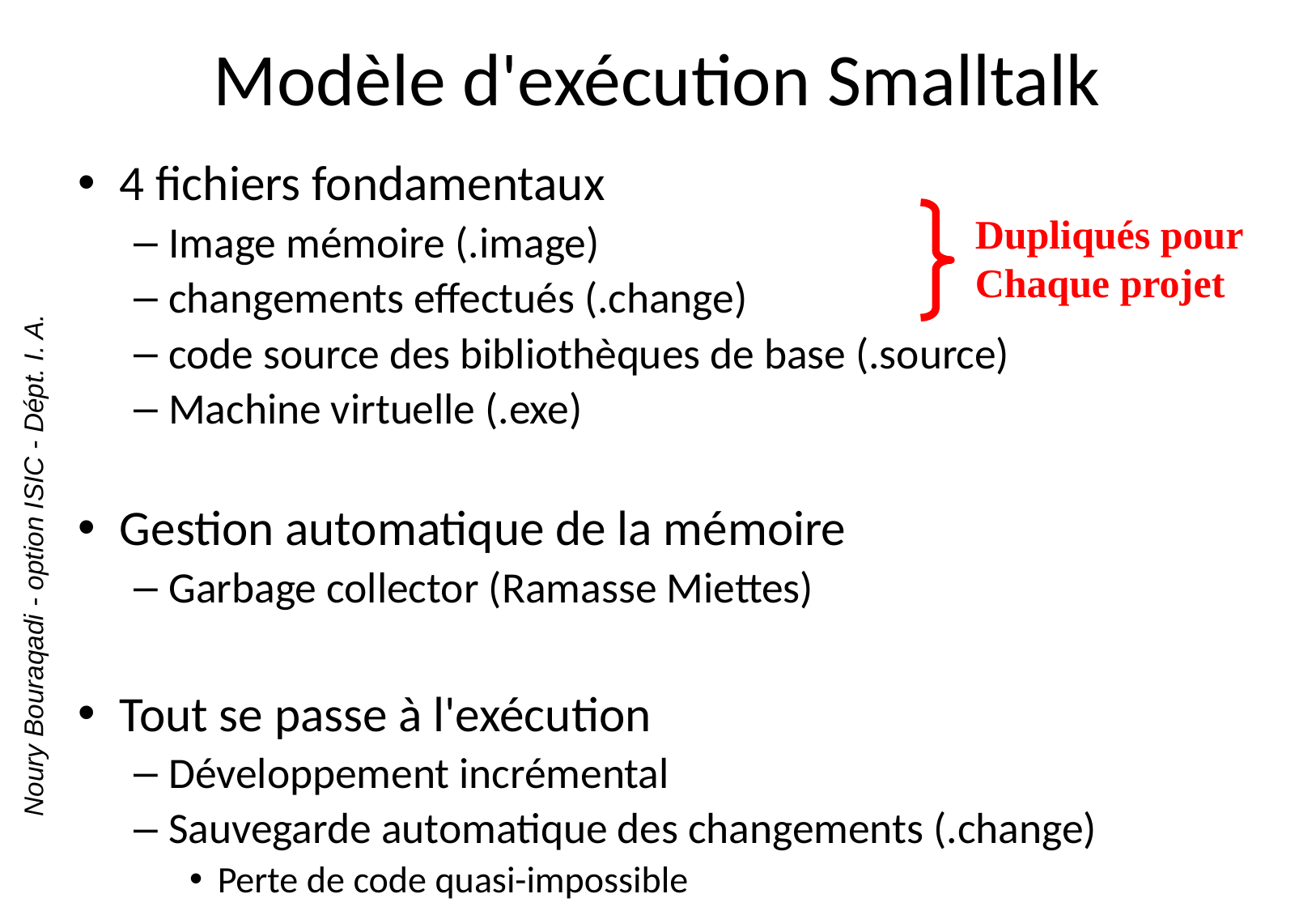

# Modèle d'exécution Smalltalk
4 fichiers fondamentaux
Image mémoire (.image)
changements effectués (.change)
code source des bibliothèques de base (.source)
Machine virtuelle (.exe)

Gestion automatique de la mémoire
Garbage collector (Ramasse Miettes)

Tout se passe à l'exécution
Développement incrémental
Sauvegarde automatique des changements (.change)
Perte de code quasi-impossible

Dupliqués pour
Chaque projet